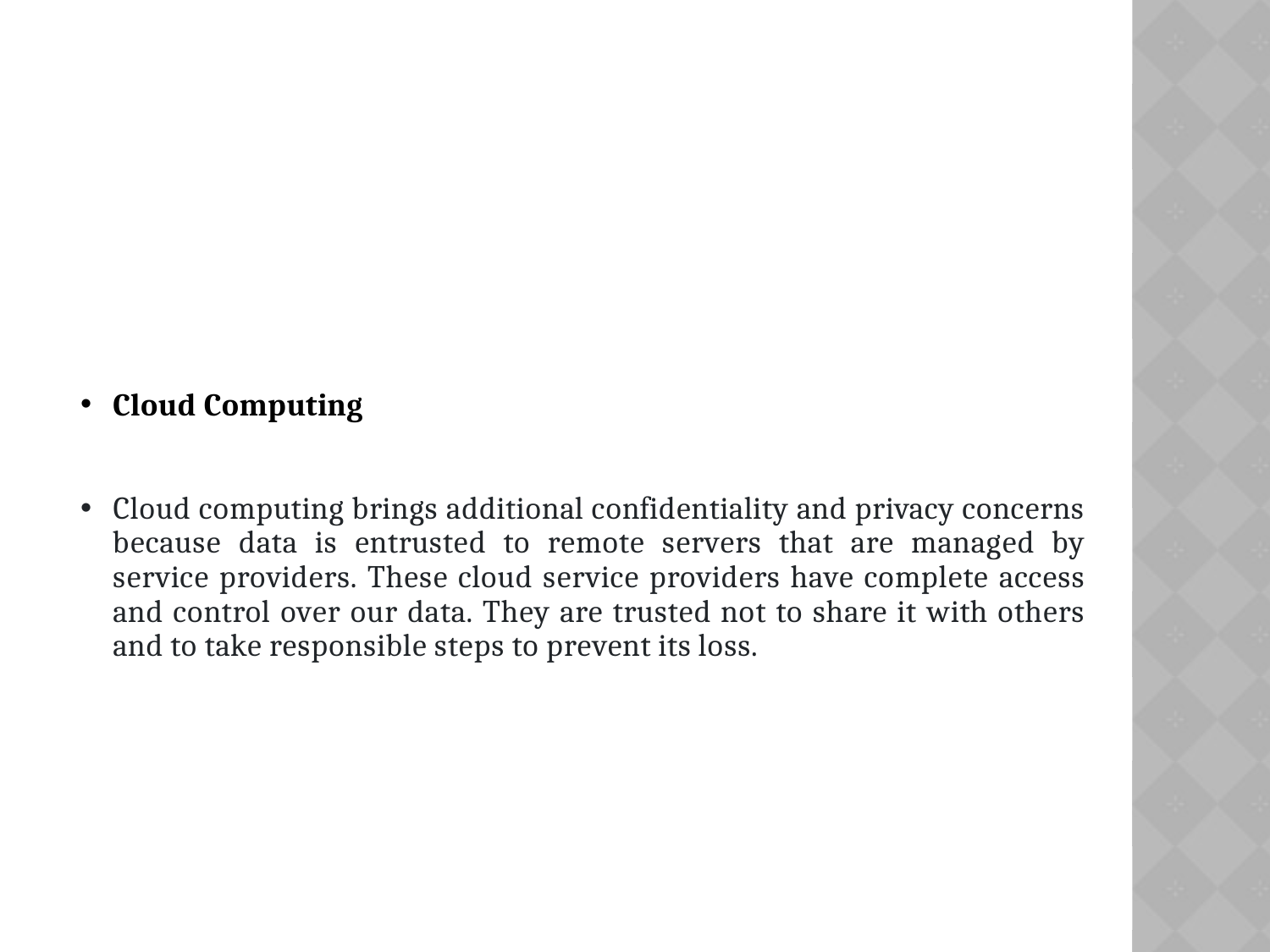

# Cloud Computing

Cloud computing brings additional confidentiality and privacy concerns because data is entrusted to remote servers that are managed by service providers. These cloud service providers have complete access and control over our data. They are trusted not to share it with others and to take responsible steps to prevent its loss.